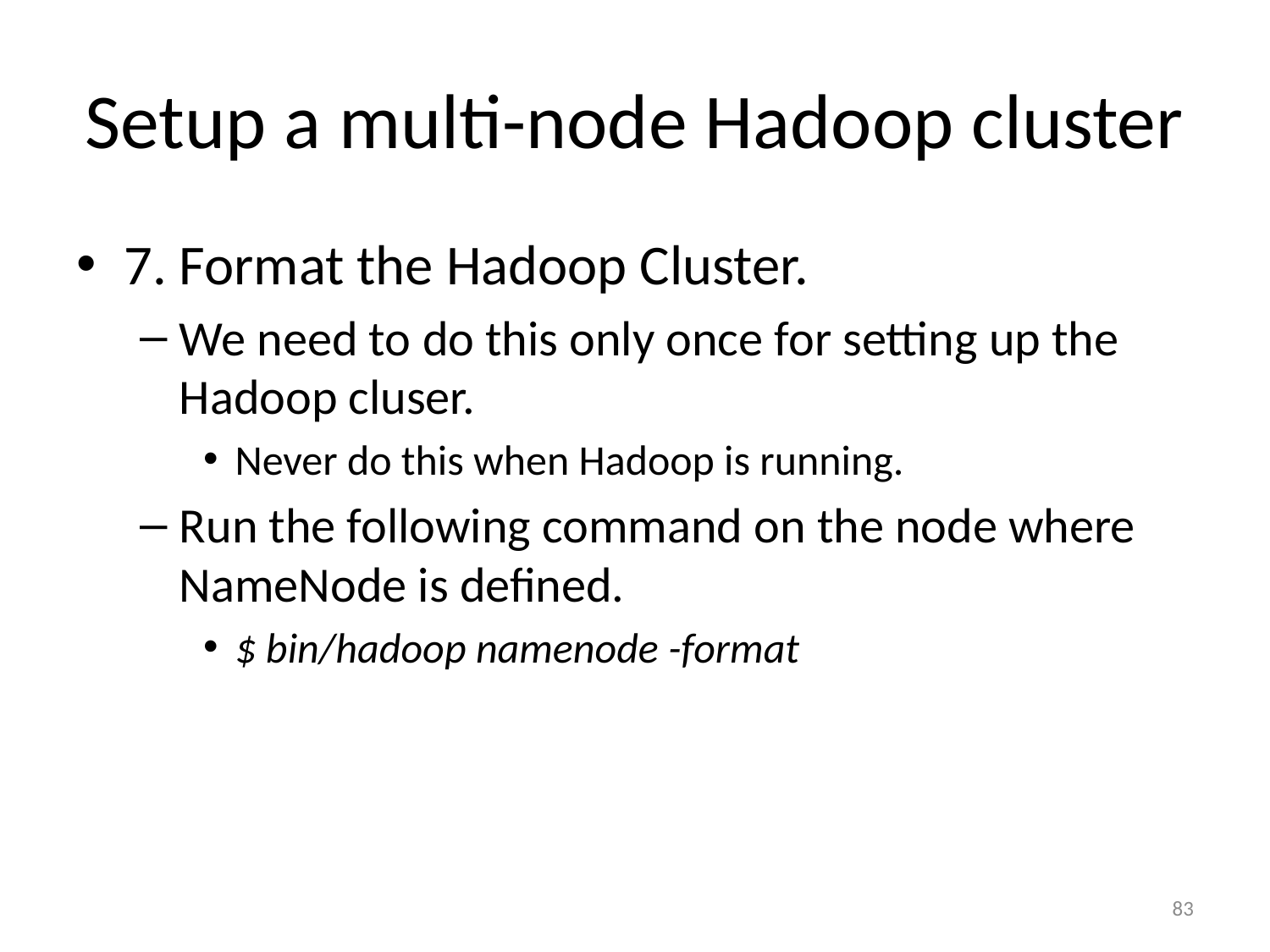

# Setup a multi-node Hadoop cluster
7. Format the Hadoop Cluster.
We need to do this only once for setting up the Hadoop cluser.
Never do this when Hadoop is running.
Run the following command on the node where  NameNode is defined.
$ bin/hadoop namenode -format

83